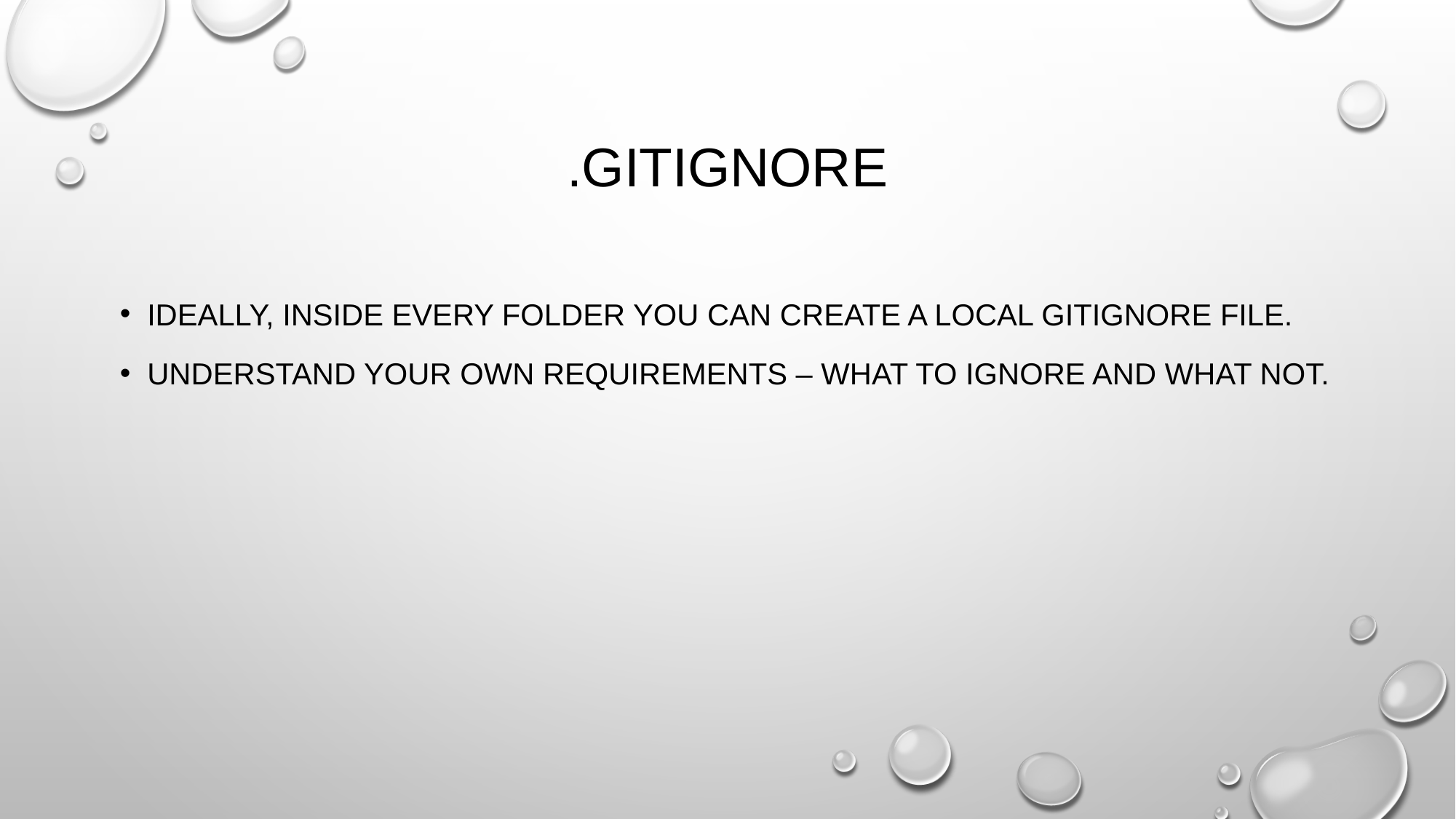

# .gitignore
Ideally, inside every folder you can create a local gitignore file.
Understand your own requirements – what to ignore and what not.